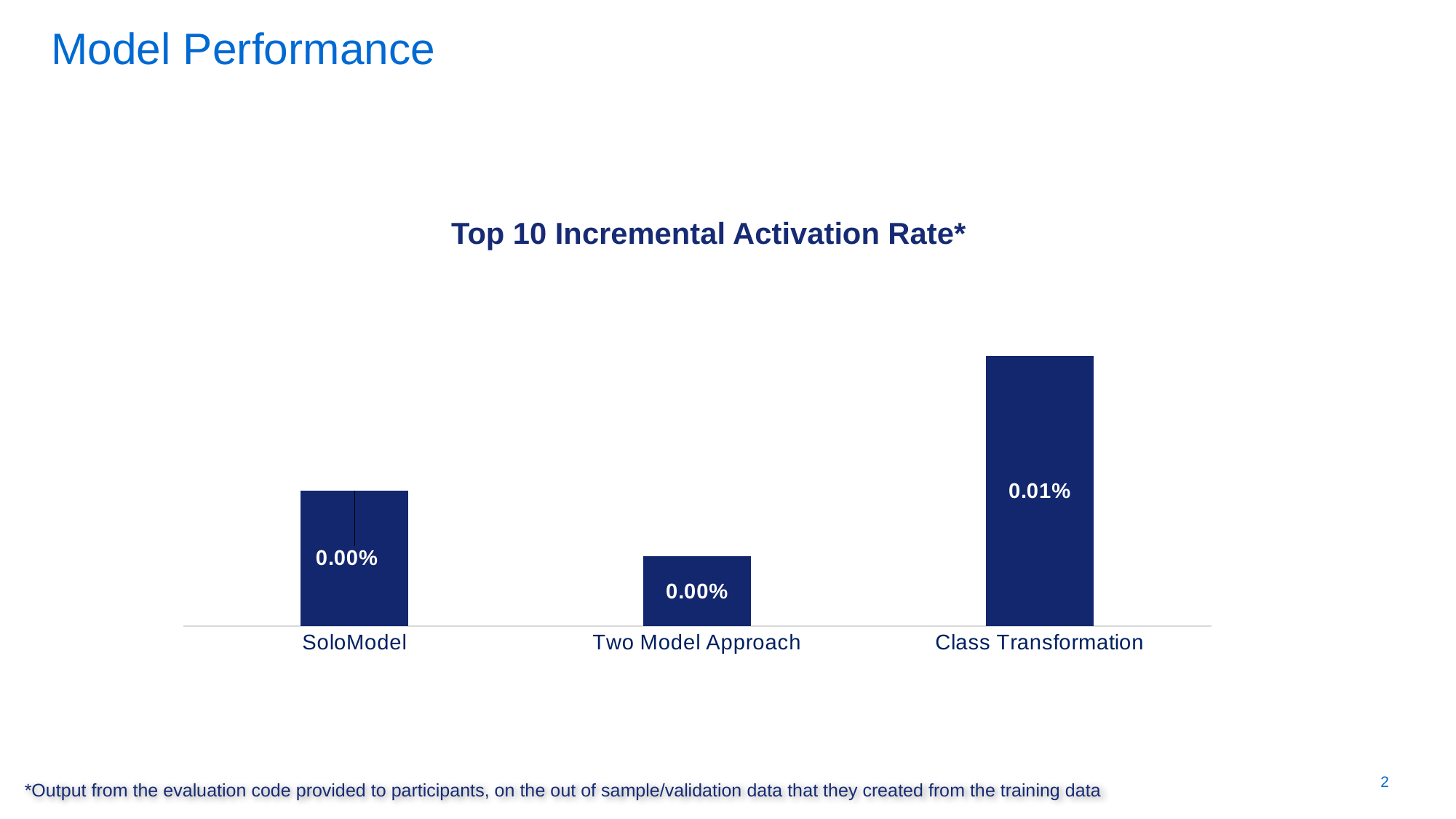

Model Performance
Top 10 Incremental Activation Rate*

### Chart

| Category | Series 1 |
|---|---|
| SoloModel | 2.9e-05 |
| Two Model Approach | 1.5e-05 |
| Class Transformation | 5.8e-05 |
2
*Output from the evaluation code provided to participants, on the out of sample/validation data that they created from the training data